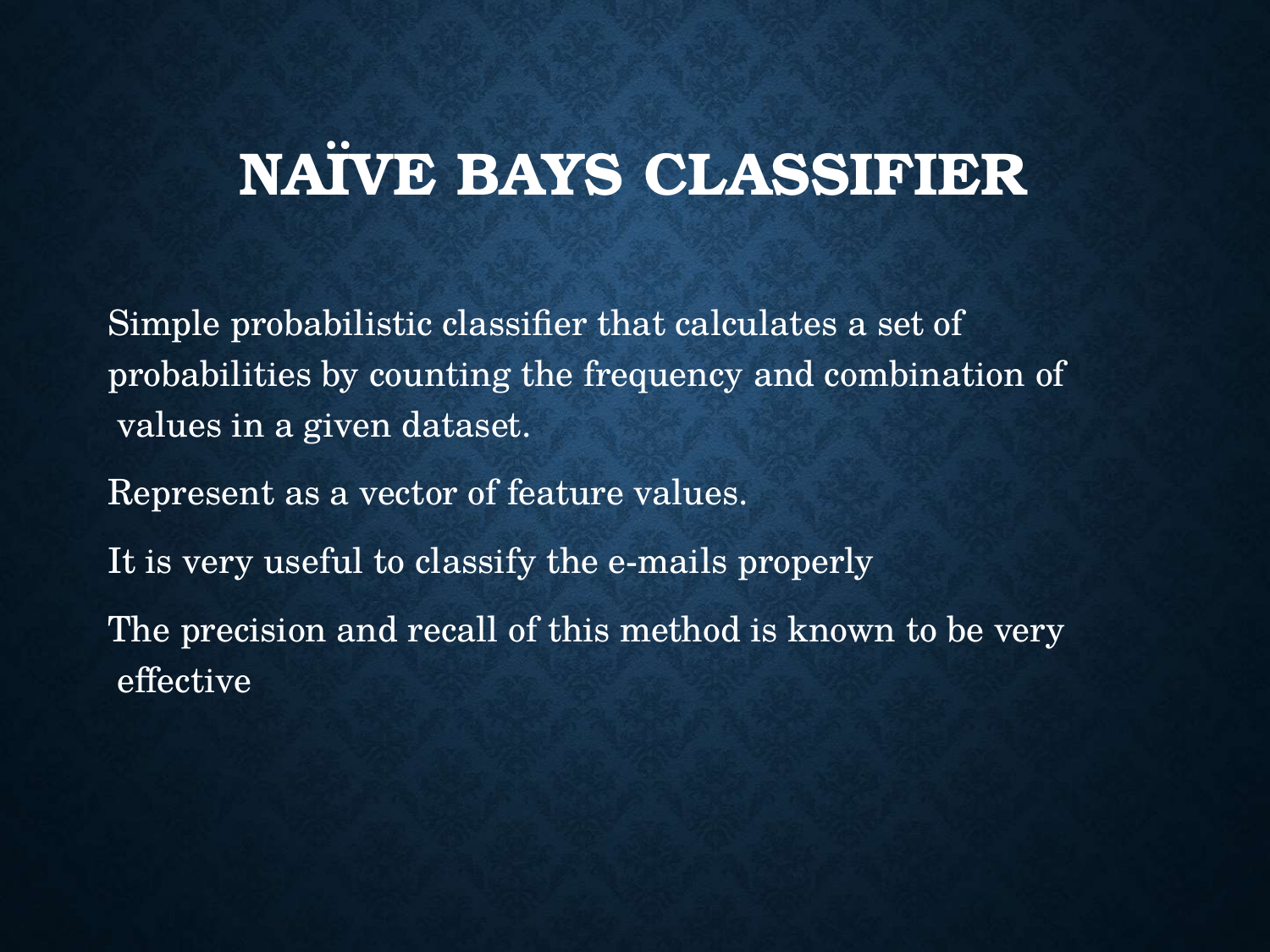

# NAÏVE BAYS CLASSIFIER
Simple probabilistic classifier that calculates a set of  probabilities by counting the frequency and combination of  values in a given dataset.
Represent as a vector of feature values.
It is very useful to classify the e-mails properly
The precision and recall of this method is known to be very  effective